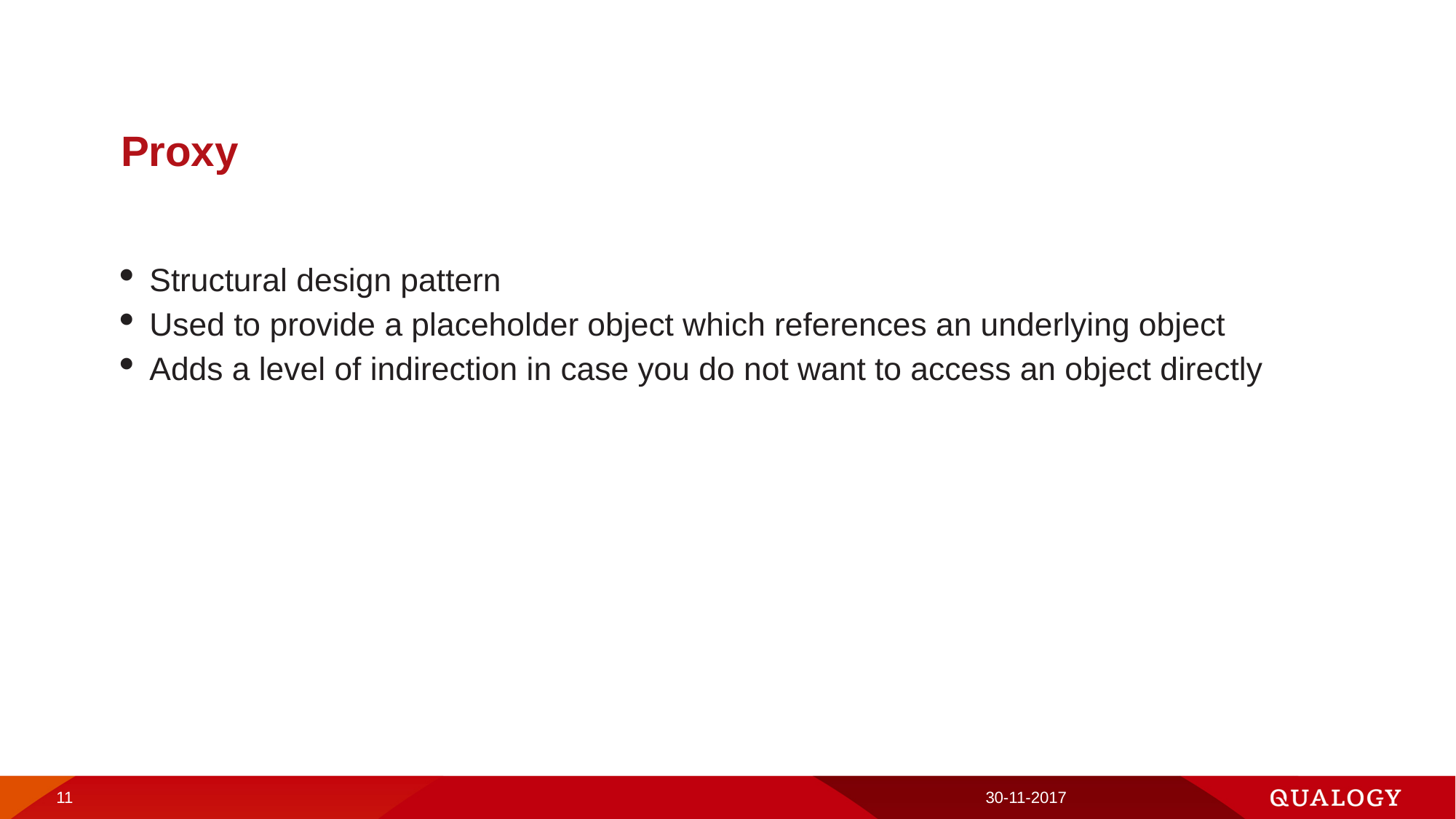

# Proxy
Structural design pattern
Used to provide a placeholder object which references an underlying object
Adds a level of indirection in case you do not want to access an object directly

11
30-11-2017